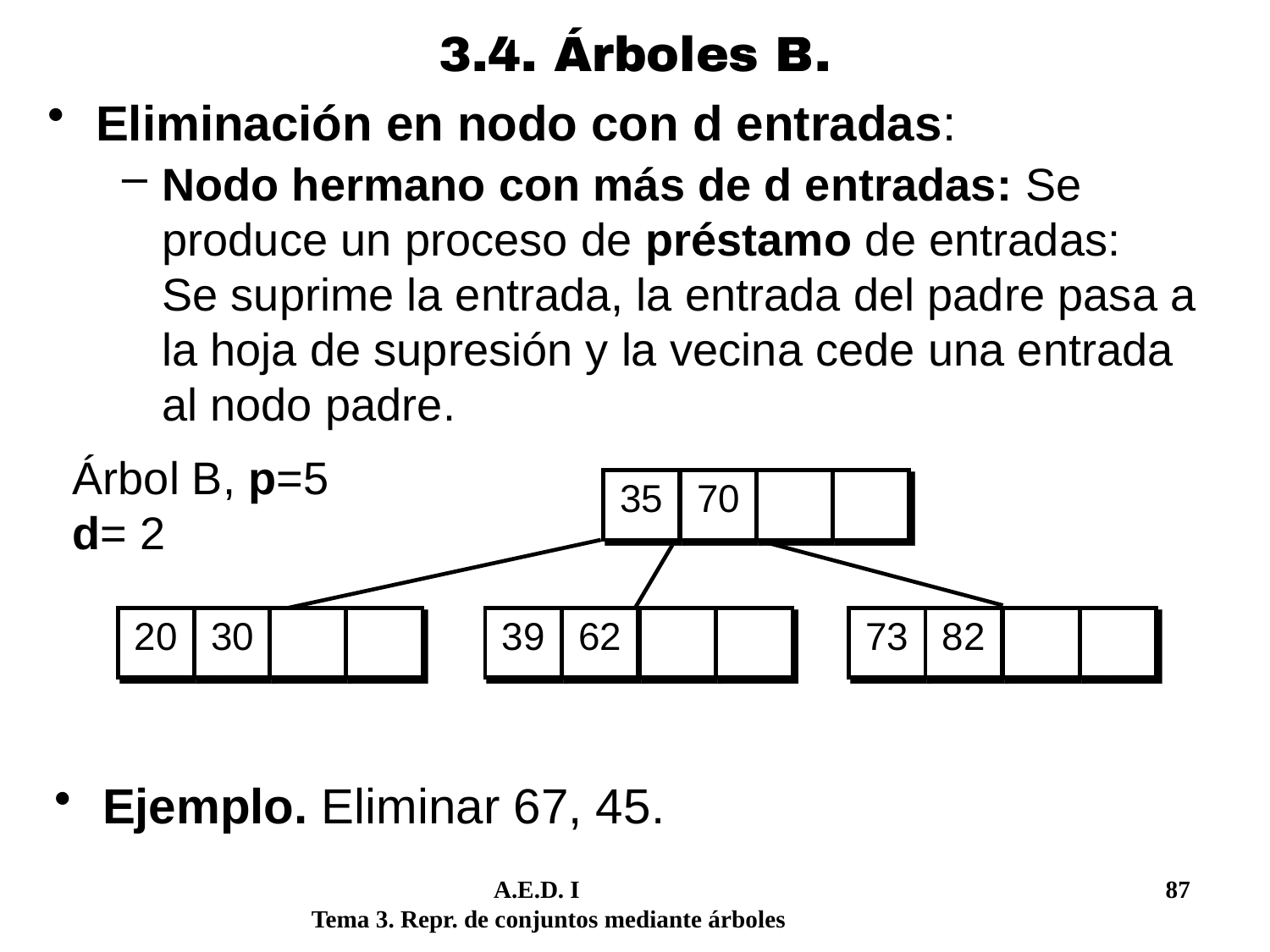

# 3.4. Árboles B.
Eliminación en nodo con d entradas:
Nodo hermano con más de d entradas: Se produce un proceso de préstamo de entradas:
Se suprime la entrada, la entrada del padre pasa a la hoja de supresión y la vecina cede una entrada al nodo padre.
Árbol B, p=5
d= 2
35
70

20
30

39
62

73
82

Ejemplo. Eliminar 67, 45.
	         A.E.D. I			      	               87
Tema 3. Repr. de conjuntos mediante árboles